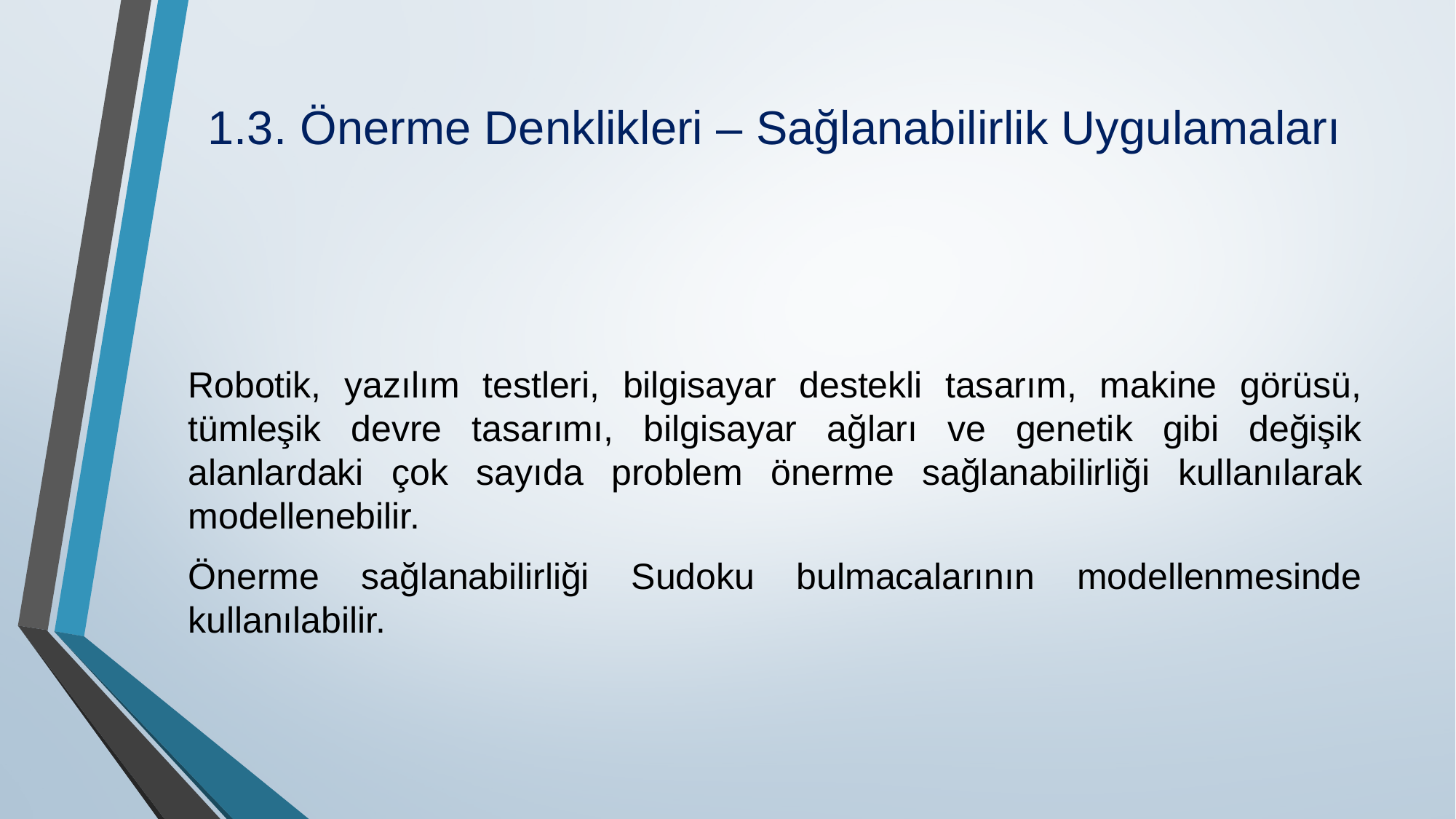

# 1.3. Önerme Denklikleri – Sağlanabilirlik Uygulamaları
Robotik, yazılım testleri, bilgisayar destekli tasarım, makine görüsü, tümleşik devre tasarımı, bil­gisayar ağları ve genetik gibi değişik alanlardaki çok sayıda problem önerme sağlanabilirliği kul­lanılarak modellenebilir.
Önerme sağlanabilirliği Sudoku bulmacalarının modellenmesinde kullanılabilir.